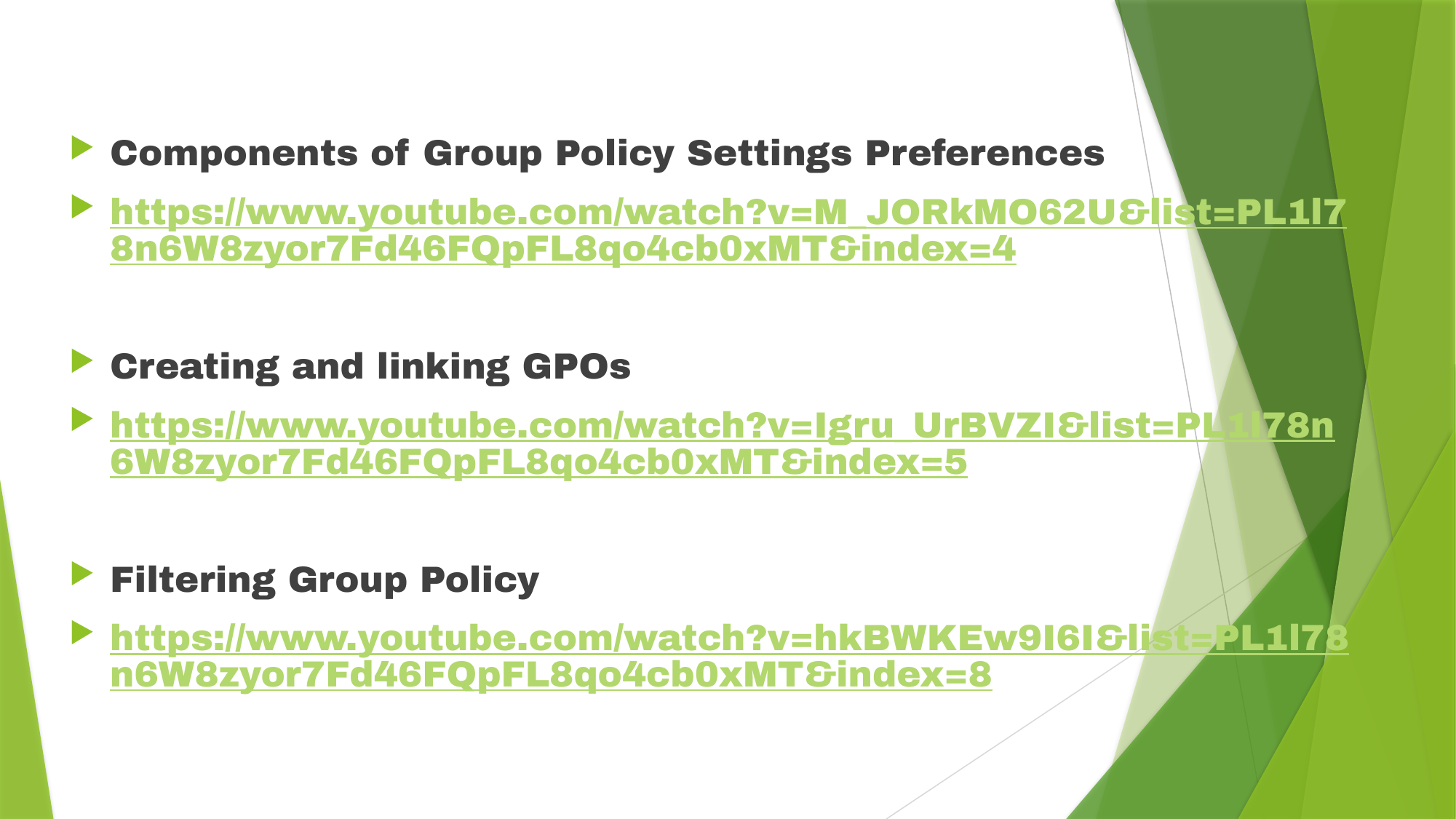

Components of Group Policy Settings Preferences
https://www.youtube.com/watch?v=M_JORkMO62U&list=PL1l78n6W8zyor7Fd46FQpFL8qo4cb0xMT&index=4

Creating and linking GPOs
https://www.youtube.com/watch?v=Igru_UrBVZI&list=PL1l78n6W8zyor7Fd46FQpFL8qo4cb0xMT&index=5

Filtering Group Policy
https://www.youtube.com/watch?v=hkBWKEw9I6I&list=PL1l78n6W8zyor7Fd46FQpFL8qo4cb0xMT&index=8